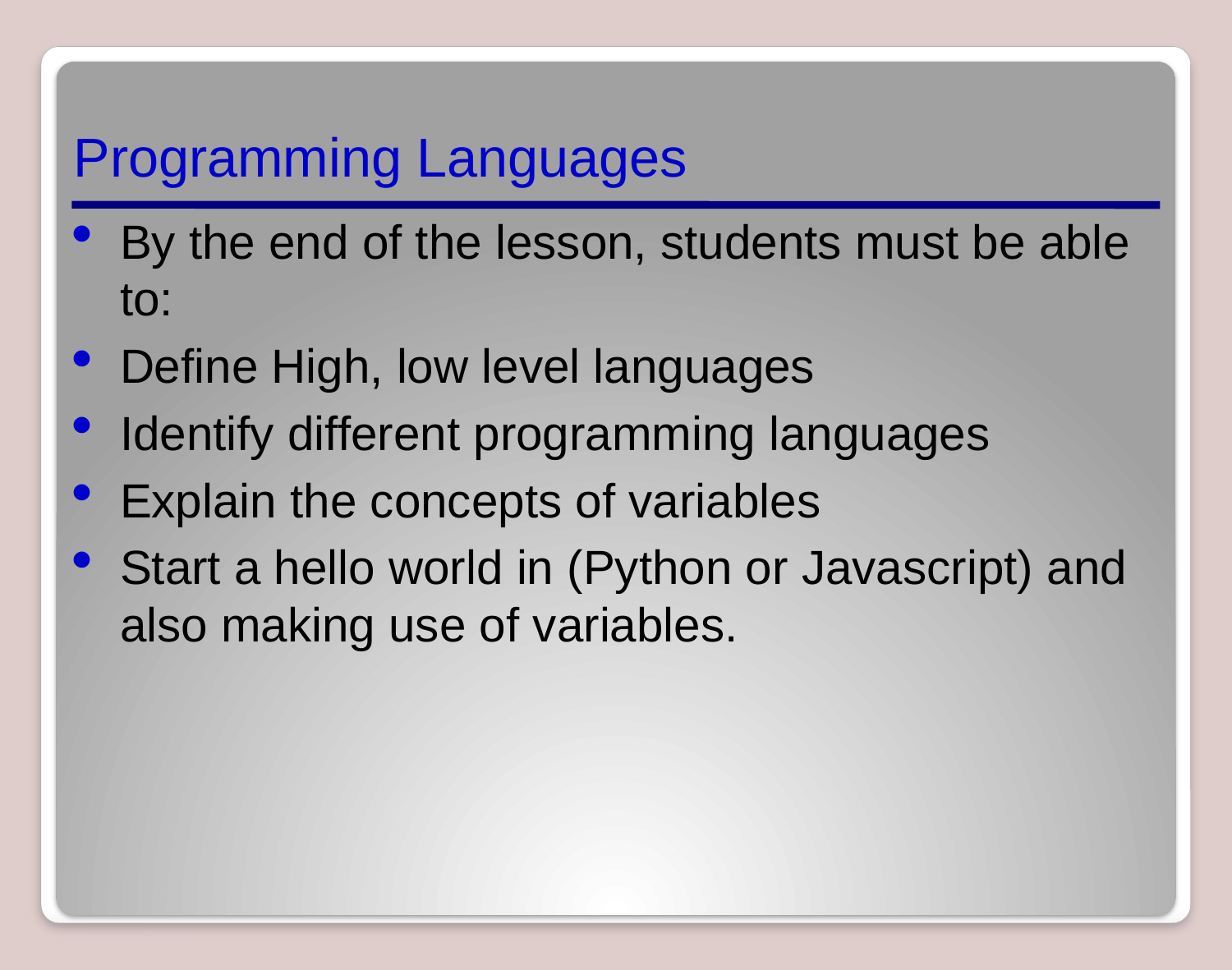

Programming Languages
By the end of the lesson, students must be able to:
Define High, low level languages
Identify different programming languages
Explain the concepts of variables
Start a hello world in (Python or Javascript) and also making use of variables.